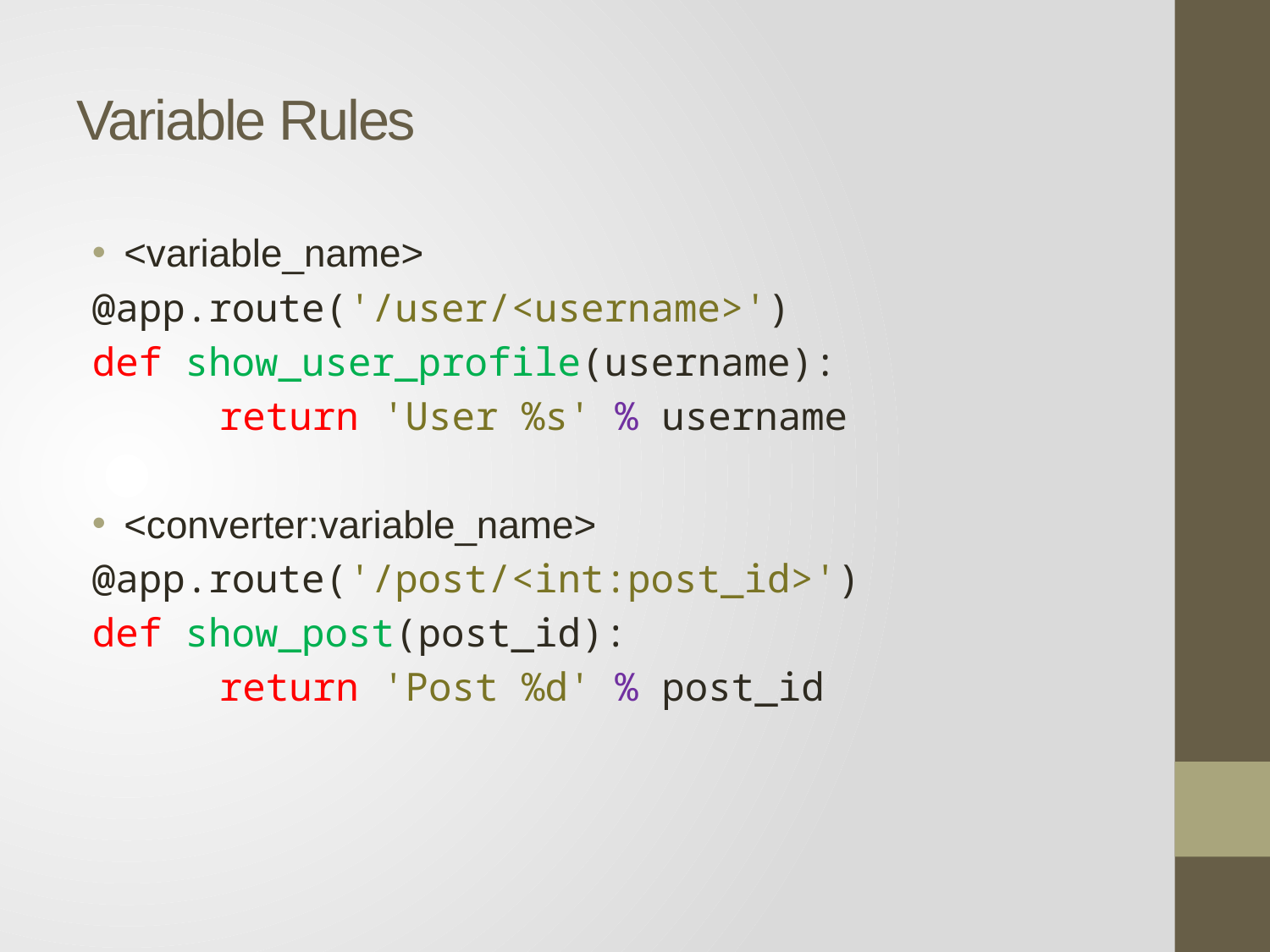

# Variable Rules
<variable_name>
@app.route('/user/<username>')
def show_user_profile(username):
	return 'User %s' % username

<converter:variable_name>
@app.route('/post/<int:post_id>')
def show_post(post_id):
	return 'Post %d' % post_id